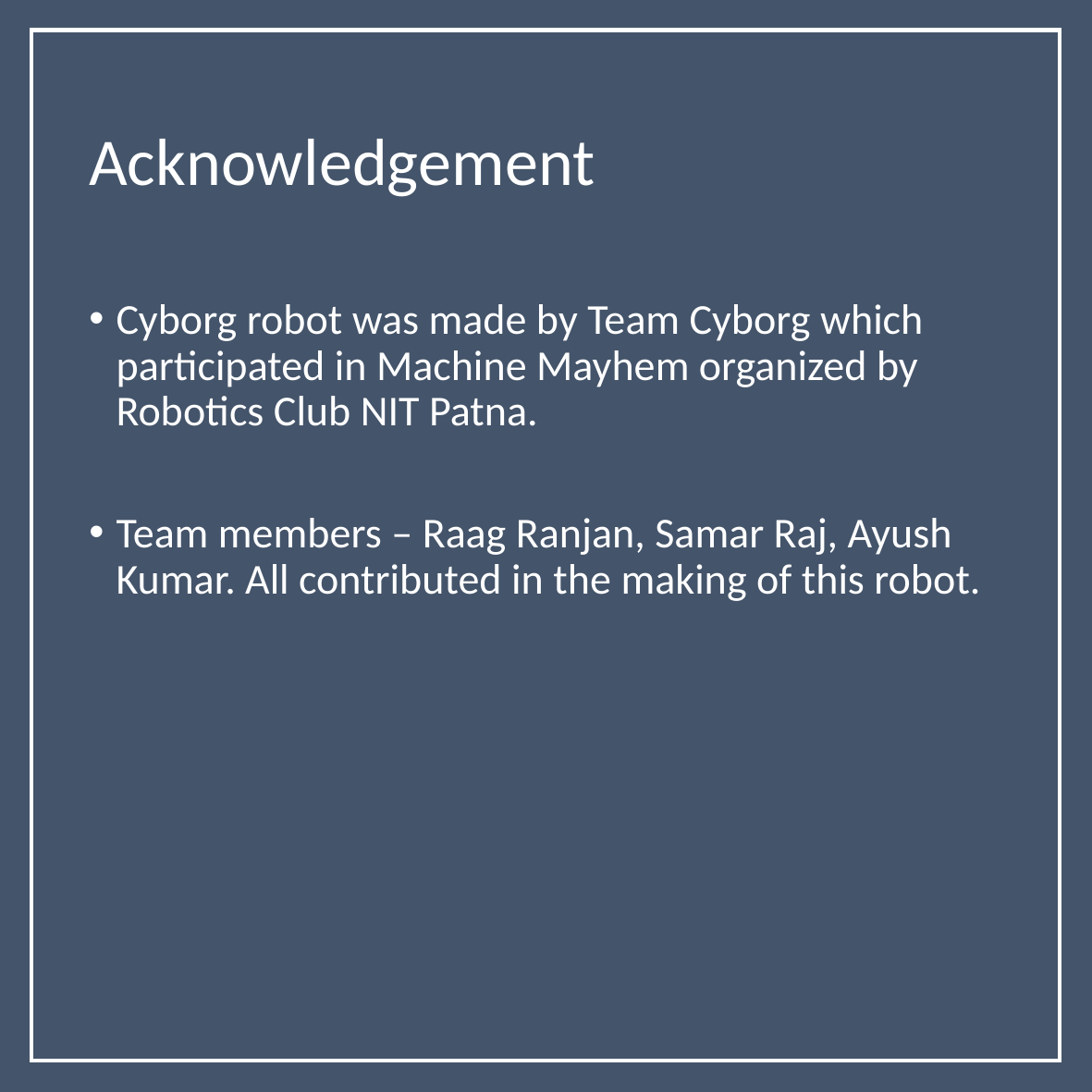

# Acknowledgement
Cyborg robot was made by Team Cyborg which participated in Machine Mayhem organized by Robotics Club NIT Patna.

Team members – Raag Ranjan, Samar Raj, Ayush Kumar. All contributed in the making of this robot.